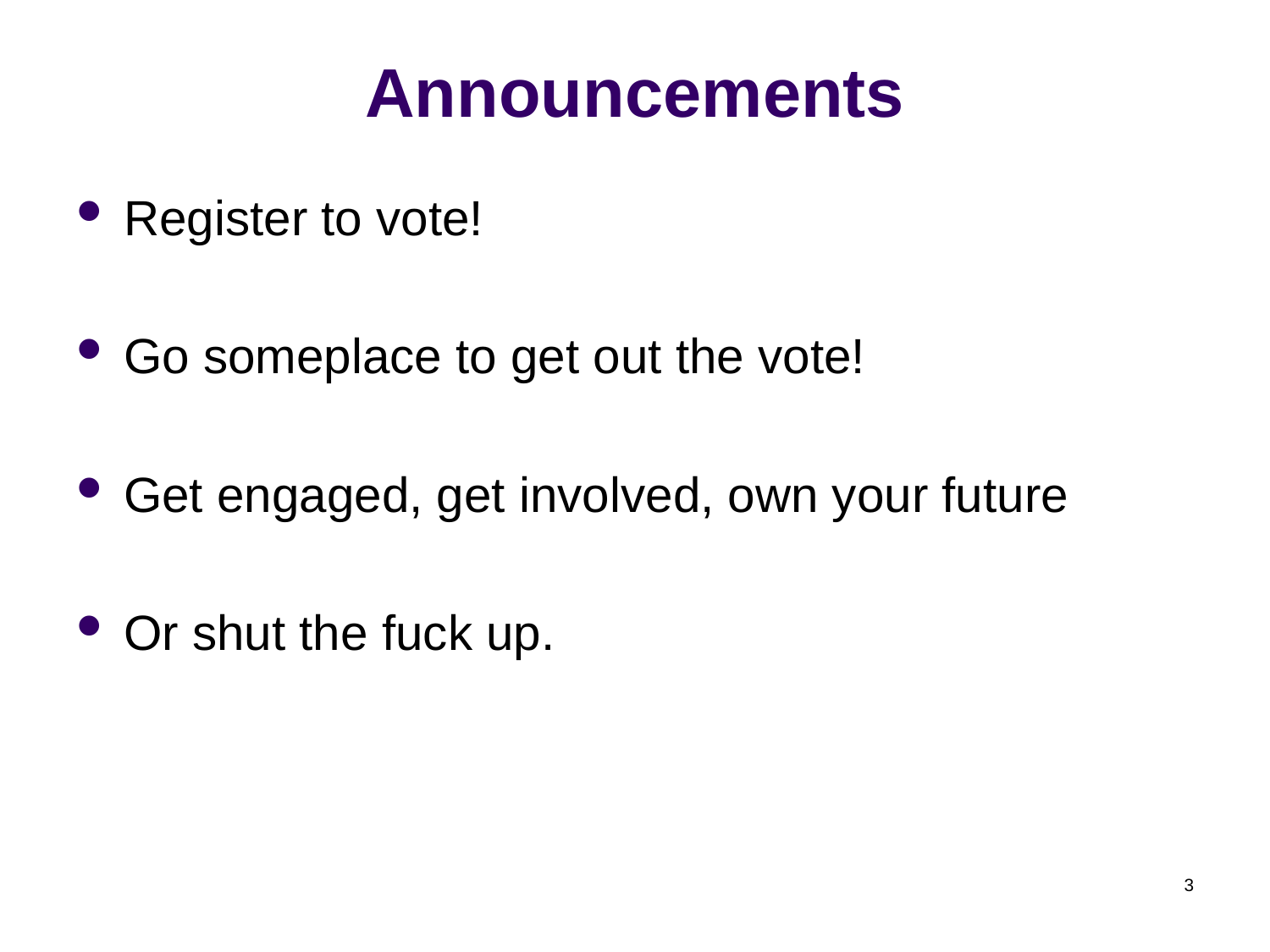

# Announcements
Register to vote!

Go someplace to get out the vote!

Get engaged, get involved, own your future

Or shut the fuck up.
3